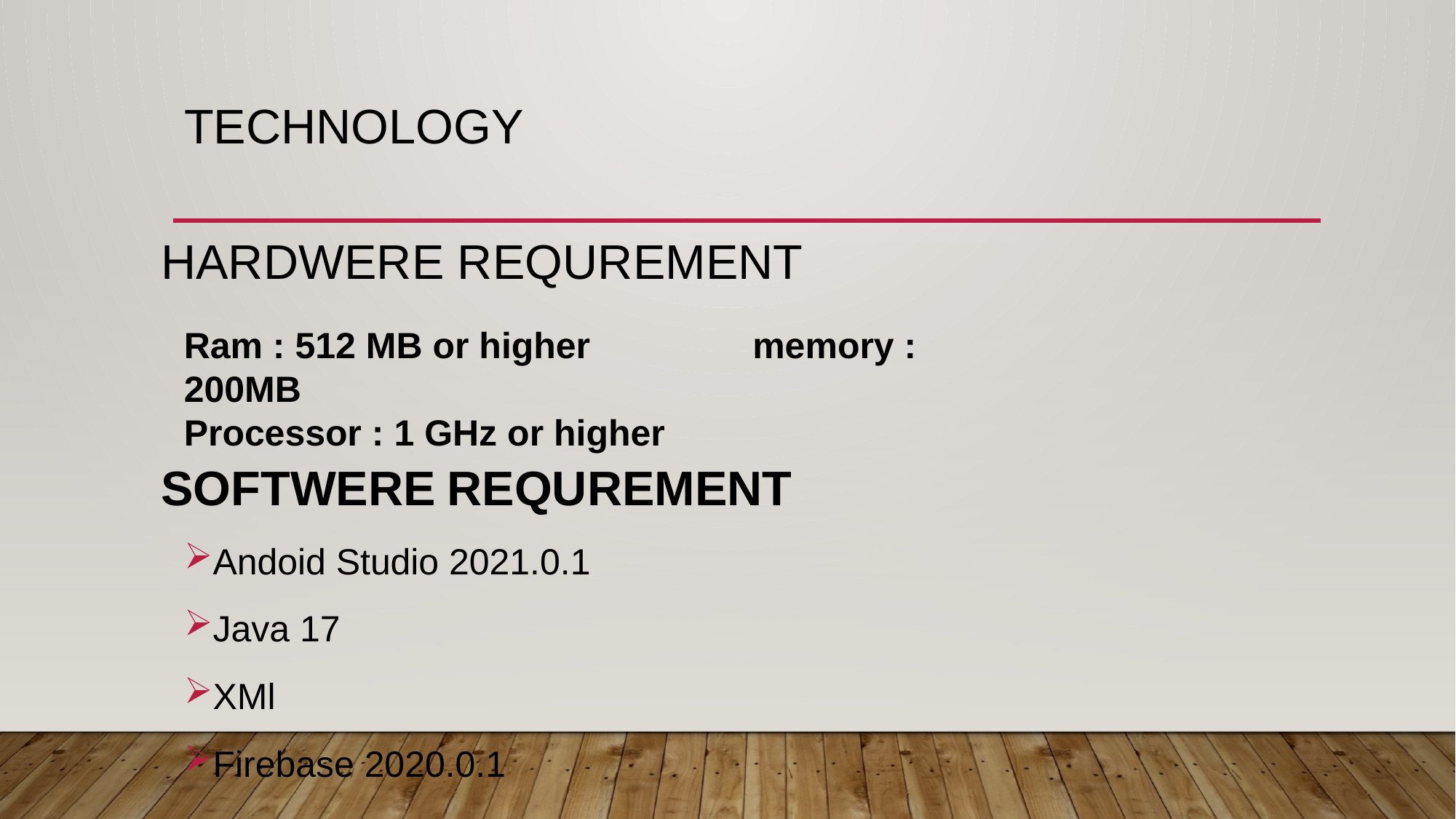

# TECHNOLOGY
HARDWERE REQUREMENT
Ram : 512 MB or higher                memory : 200MB
Processor : 1 GHz or higher
SOFTWERE REQUREMENT

Andoid Studio 2021.0.1
Java 17
XMl
Firebase 2020.0.1